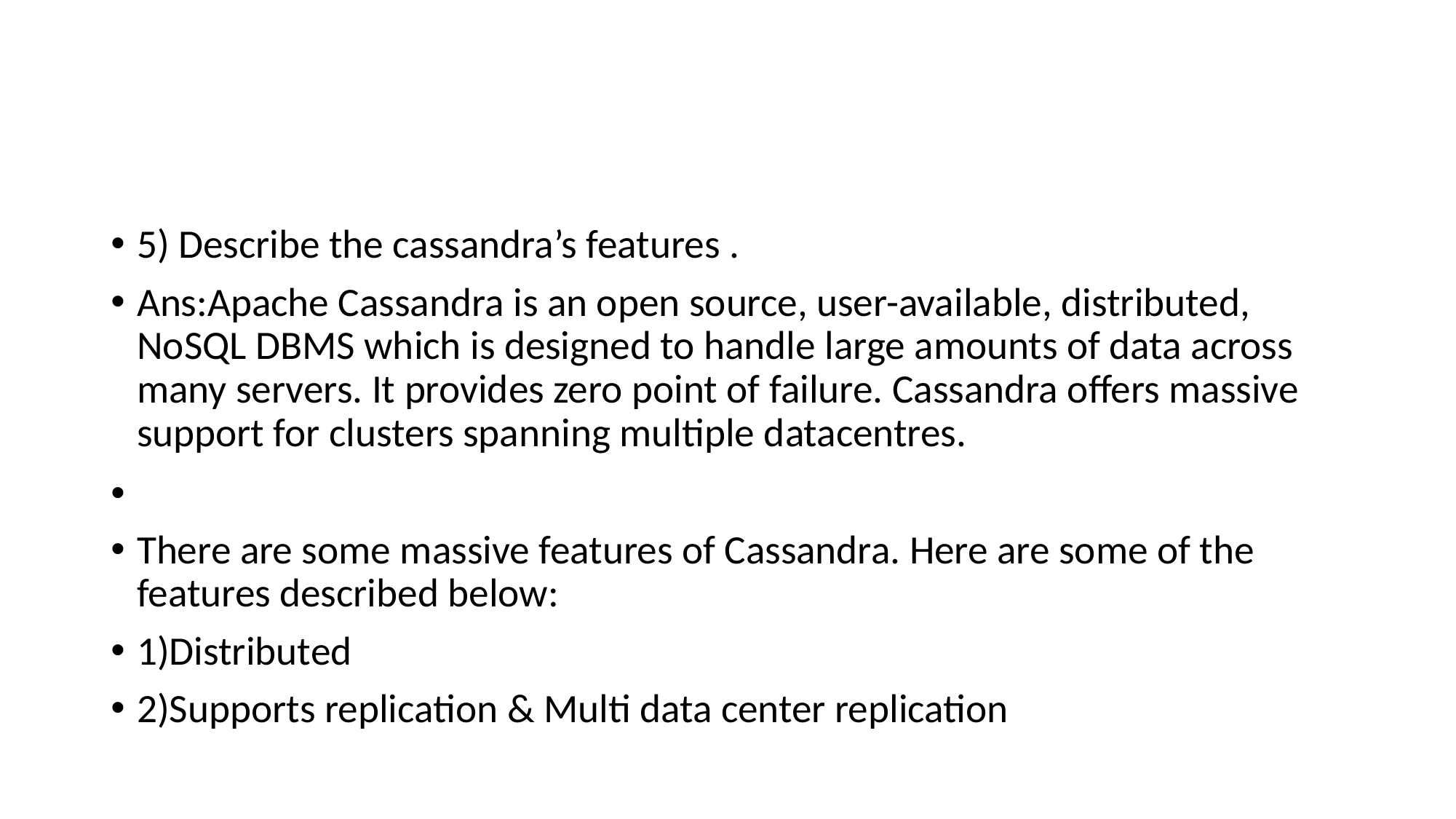

#
5) Describe the cassandra’s features .
Ans:Apache Cassandra is an open source, user-available, distributed, NoSQL DBMS which is designed to handle large amounts of data across many servers. It provides zero point of failure. Cassandra offers massive support for clusters spanning multiple datacentres.

There are some massive features of Cassandra. Here are some of the features described below:
1)Distributed
2)Supports replication & Multi data center replication